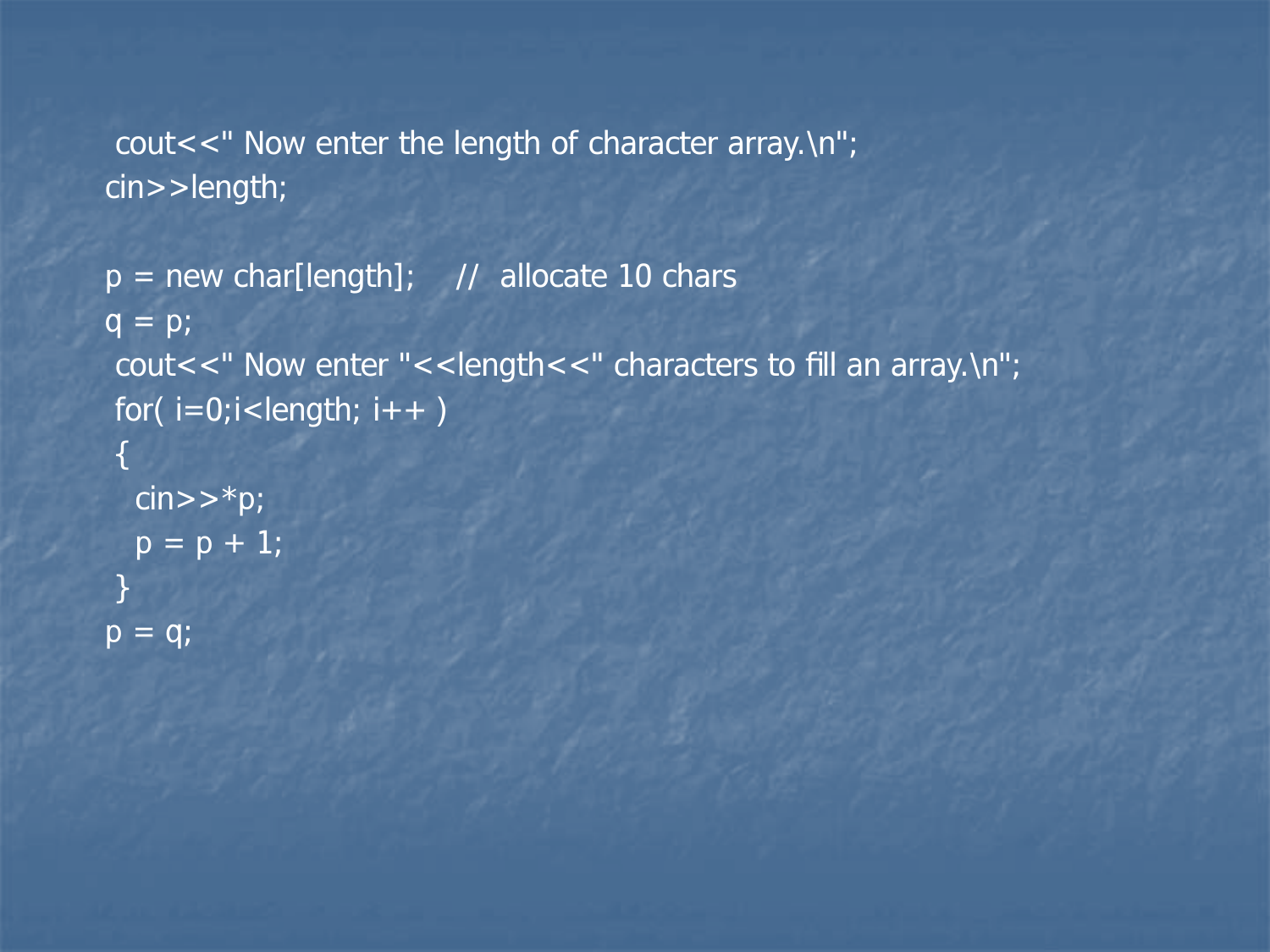

cout<<" Now enter the length of character array.\n";
    cin>>length;

    p = new char[length];    //  allocate 10 chars
    q = p;
     cout<<" Now enter "<<length<<" characters to fill an array.\n";
     for( i=0;i<length; i++ )
     {
       cin>>*p;
       p = p + 1;
     }
    p = q;